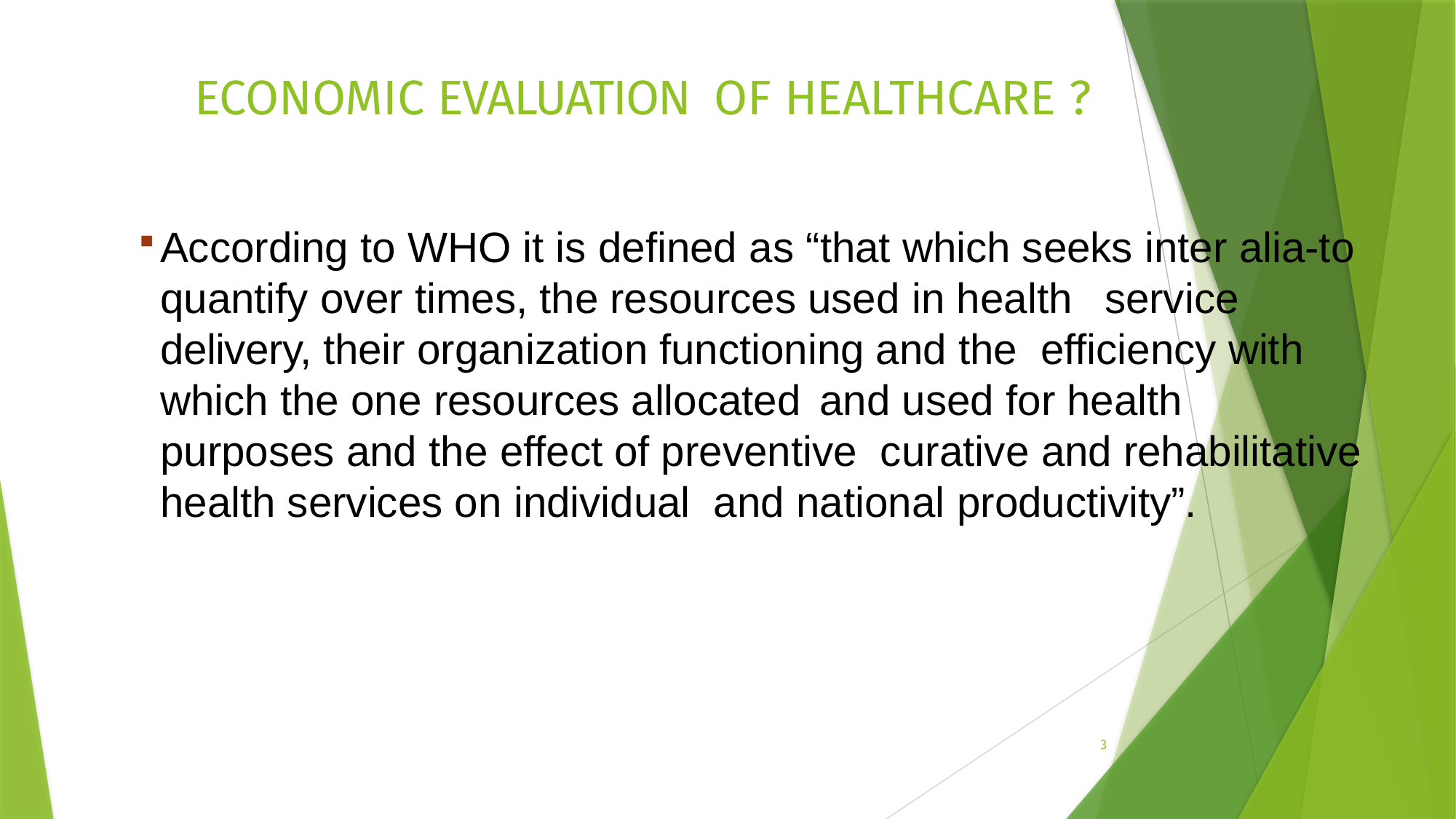

# ECONOMIC EVALUATION  OF HEALTHCARE ?
According to WHO it is defined as “that which seeks inter alia-to quantify over times, the resources used in health  service delivery, their organization functioning and the  efficiency with which the one resources allocated and used for health purposes and the effect of preventive  curative and rehabilitative health services on individual  and national productivity”.
3